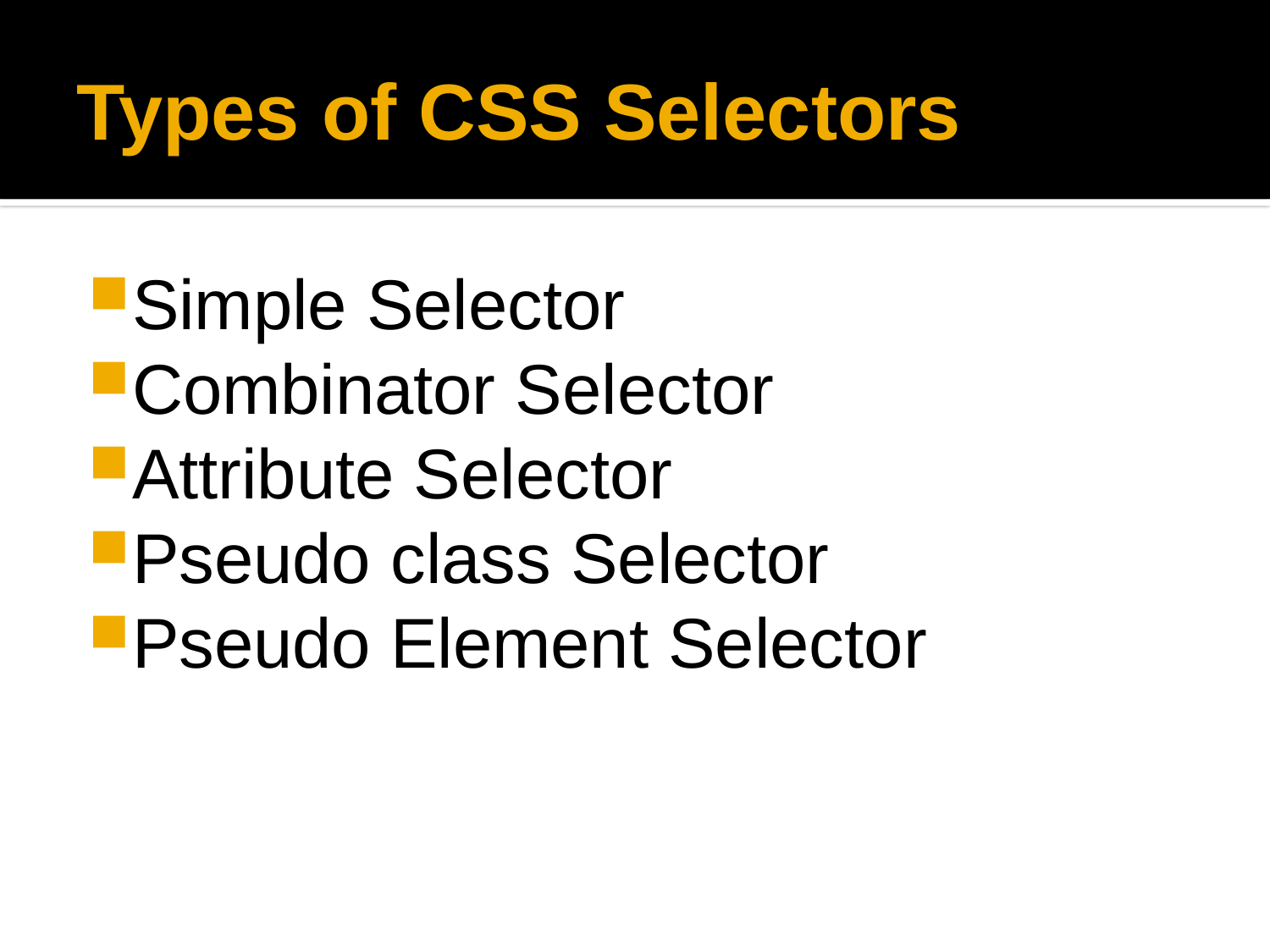

# Types of CSS Selectors
Simple Selector
Combinator Selector
Attribute Selector
Pseudo class Selector
Pseudo Element Selector